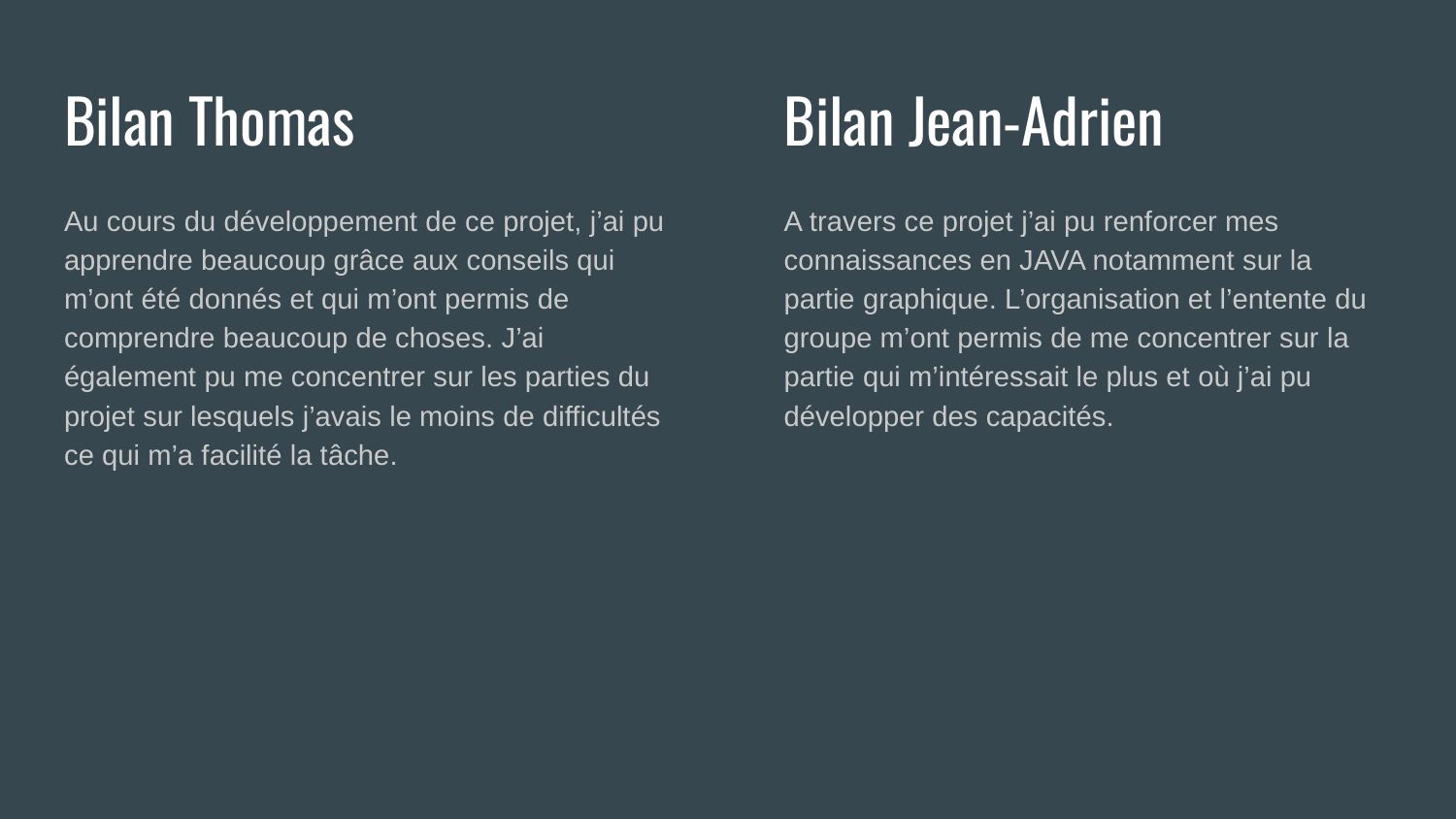

# Bilan Thomas
Bilan Jean-Adrien
Au cours du développement de ce projet, j’ai pu apprendre beaucoup grâce aux conseils qui m’ont été donnés et qui m’ont permis de comprendre beaucoup de choses. J’ai également pu me concentrer sur les parties du projet sur lesquels j’avais le moins de difficultés ce qui m’a facilité la tâche.
A travers ce projet j’ai pu renforcer mes connaissances en JAVA notamment sur la partie graphique. L’organisation et l’entente du groupe m’ont permis de me concentrer sur la partie qui m’intéressait le plus et où j’ai pu développer des capacités.